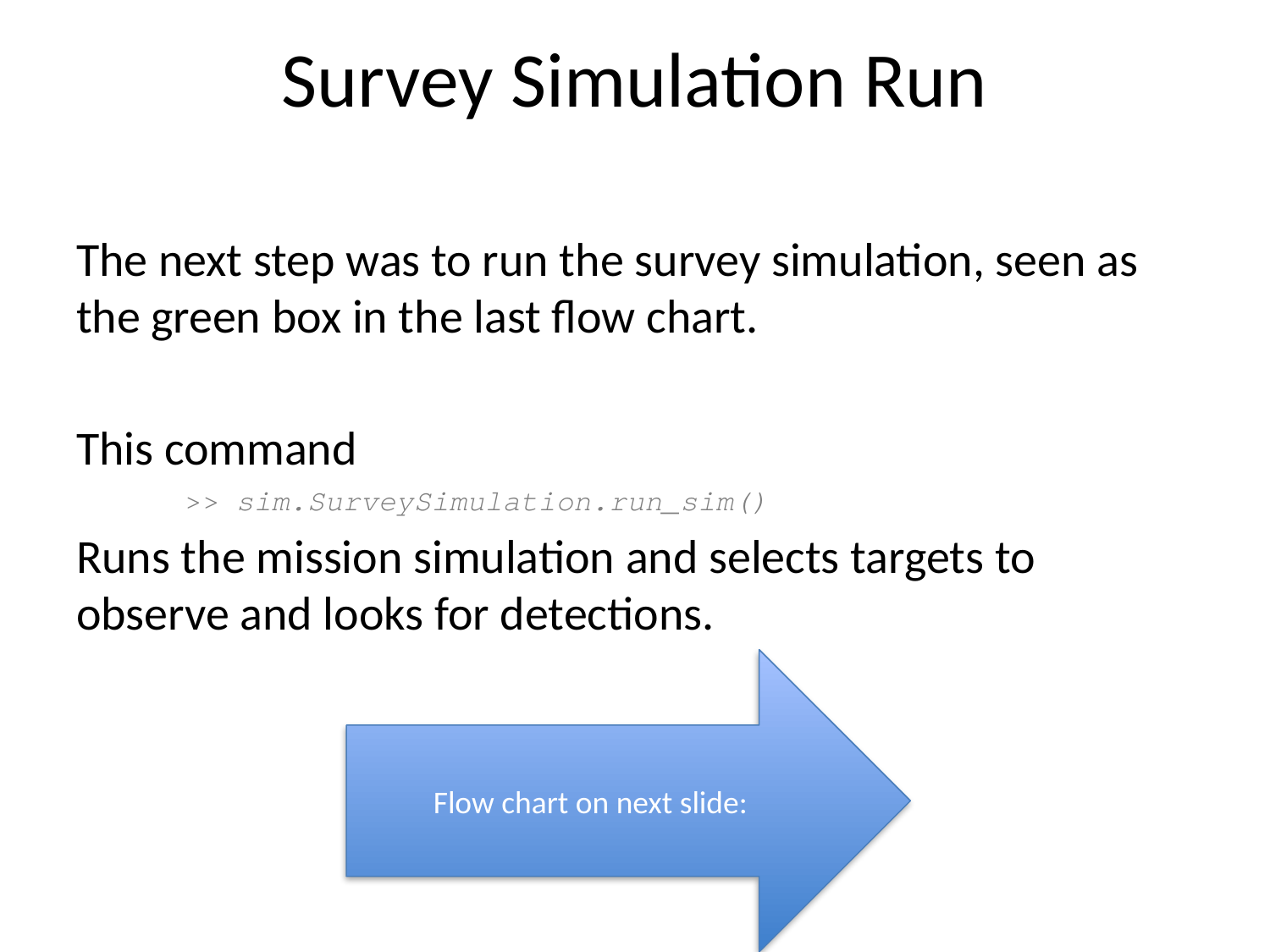

# Survey Simulation Run
The next step was to run the survey simulation, seen as the green box in the last flow chart.

This command
	>> sim.SurveySimulation.run_sim()
Runs the mission simulation and selects targets to observe and looks for detections.
Flow chart on next slide: